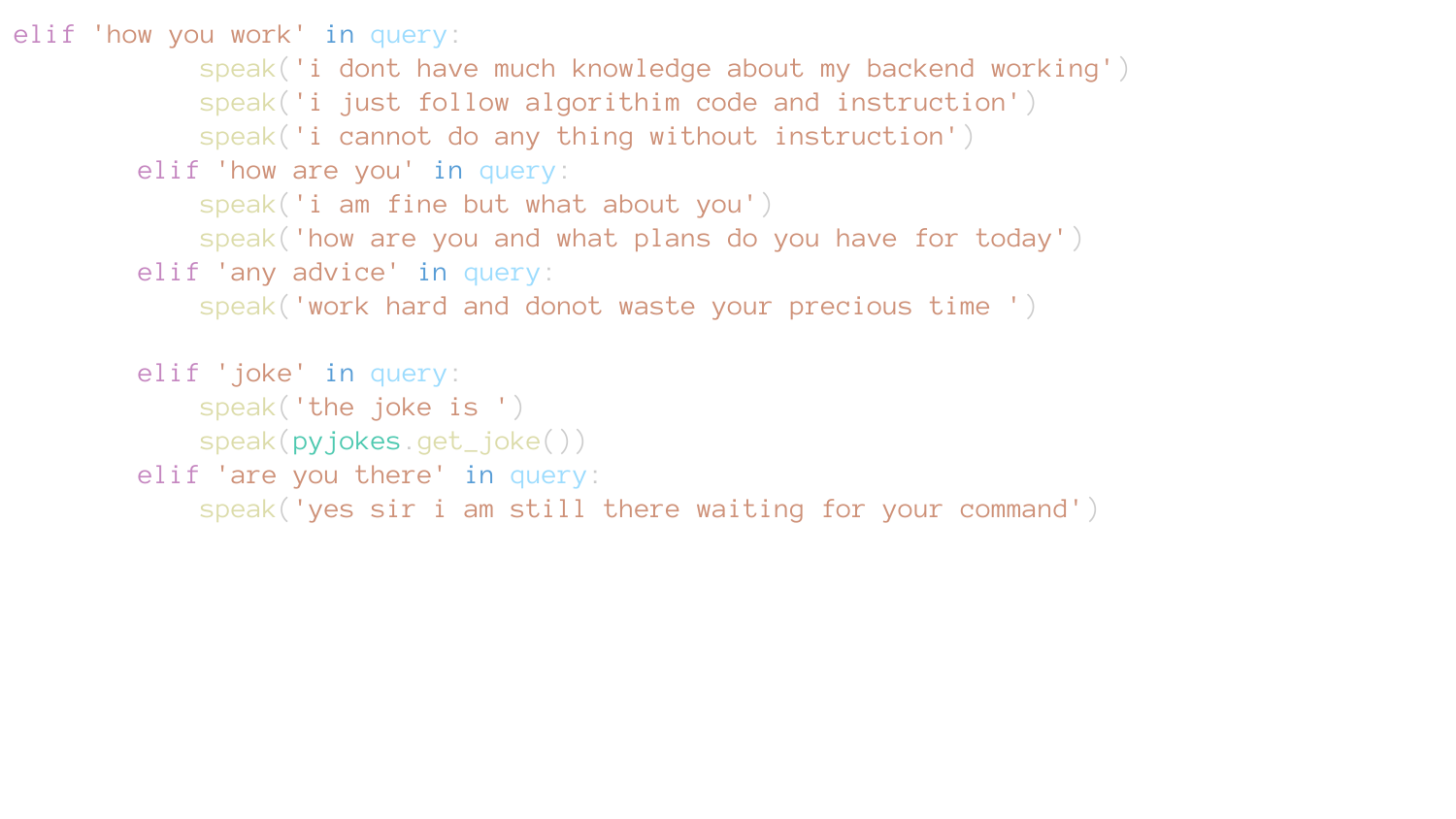

elif 'how you work' in query:
            speak('i dont have much knowledge about my backend working')
            speak('i just follow algorithim code and instruction')
            speak('i cannot do any thing without instruction')
        elif 'how are you' in query:
            speak('i am fine but what about you')
            speak('how are you and what plans do you have for today')
        elif 'any advice' in query:
            speak('work hard and donot waste your precious time ')

        elif 'joke' in query:
            speak('the joke is ')
            speak(pyjokes.get_joke())
        elif 'are you there' in query:
            speak('yes sir i am still there waiting for your command')